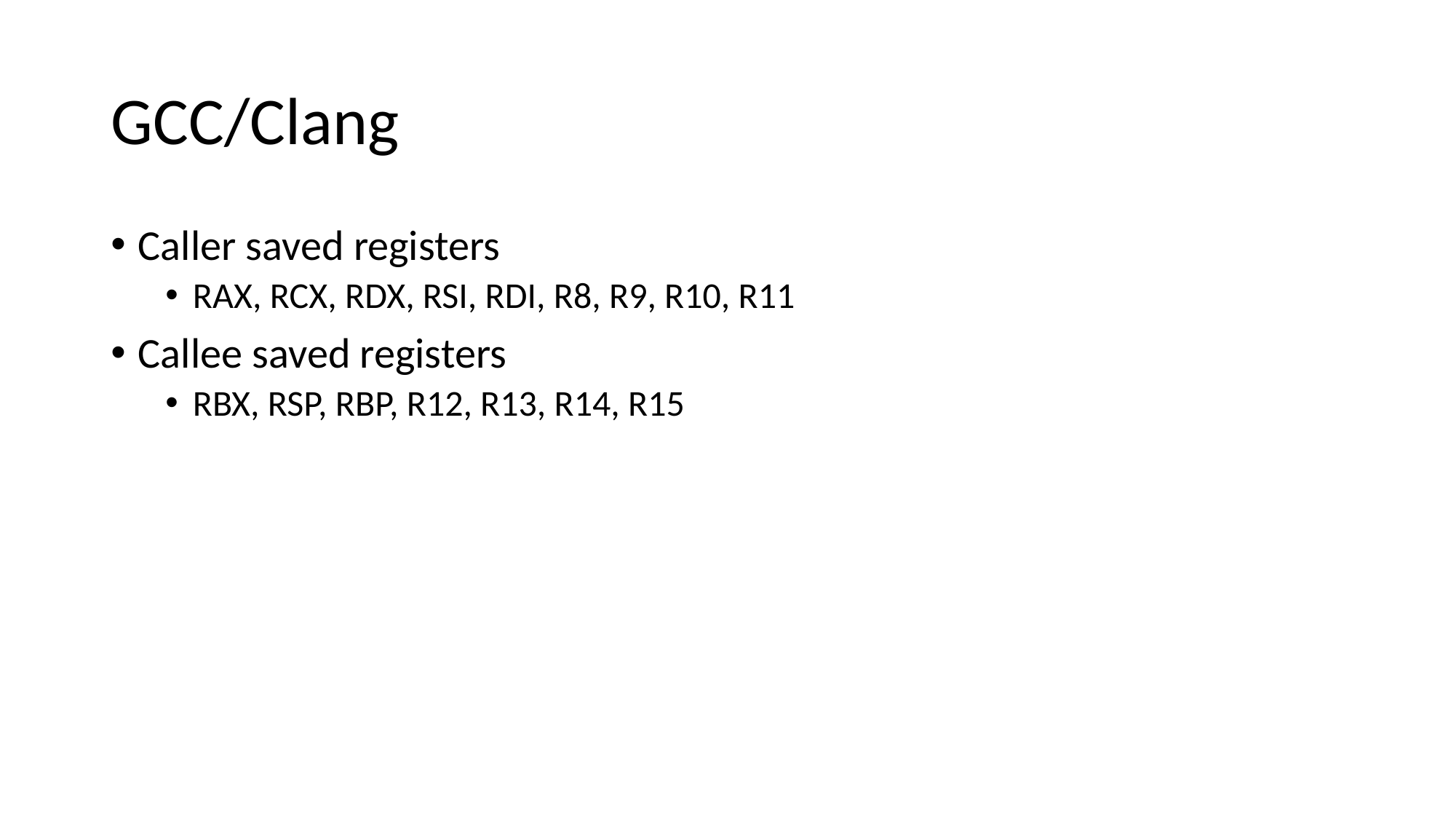

# GCC/Clang
Caller saved registers
RAX, RCX, RDX, RSI, RDI, R8, R9, R10, R11
Callee saved registers
RBX, RSP, RBP, R12, R13, R14, R15